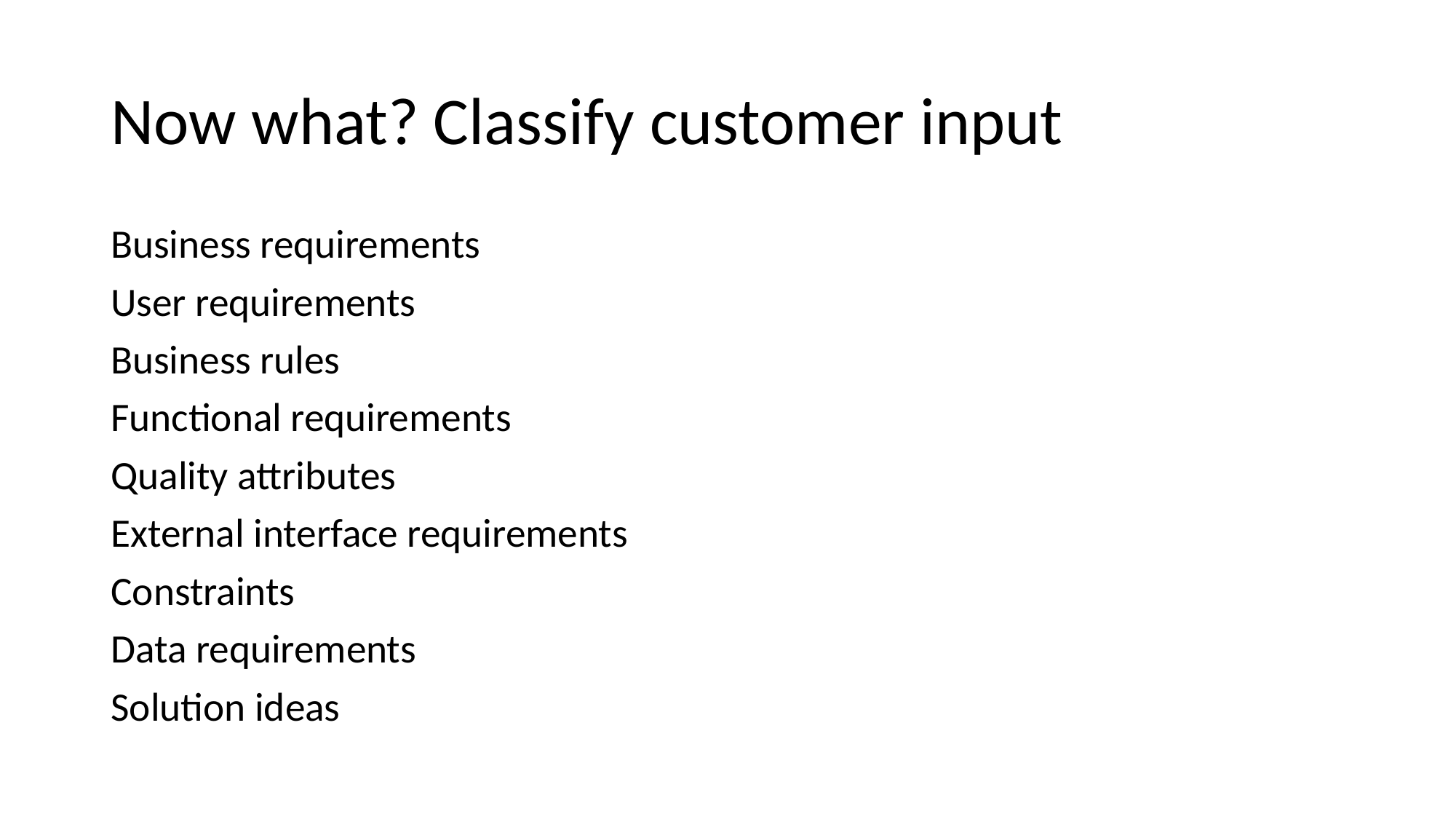

# Now what? Classify customer input
Business requirements
User requirements
Business rules
Functional requirements
Quality attributes
External interface requirements
Constraints
Data requirements
Solution ideas